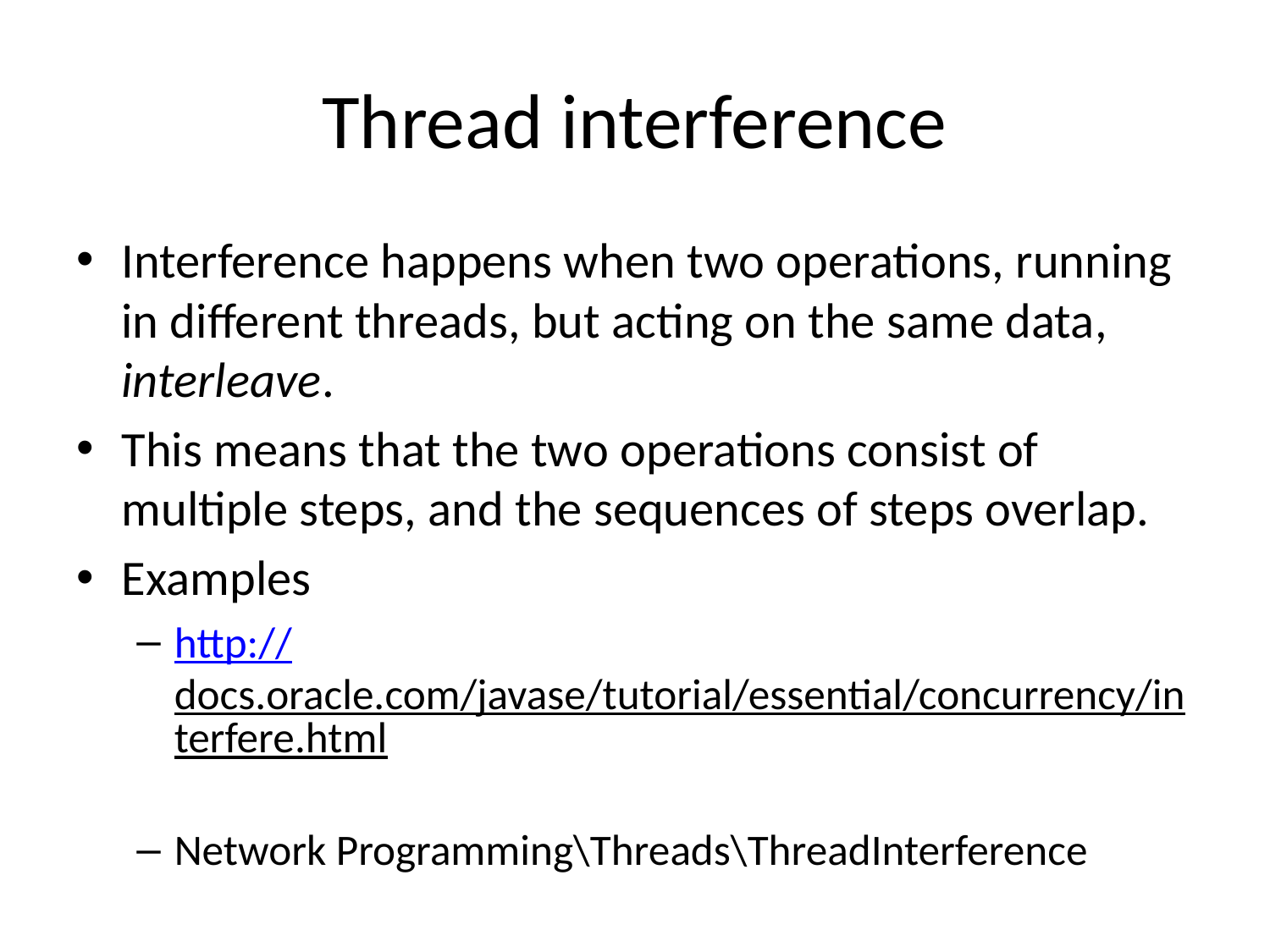

# Thread interference
Interference happens when two operations, running in different threads, but acting on the same data, interleave.
This means that the two operations consist of multiple steps, and the sequences of steps overlap.
Examples
http://docs.oracle.com/javase/tutorial/essential/concurrency/interfere.html
Network Programming\Threads\ThreadInterference